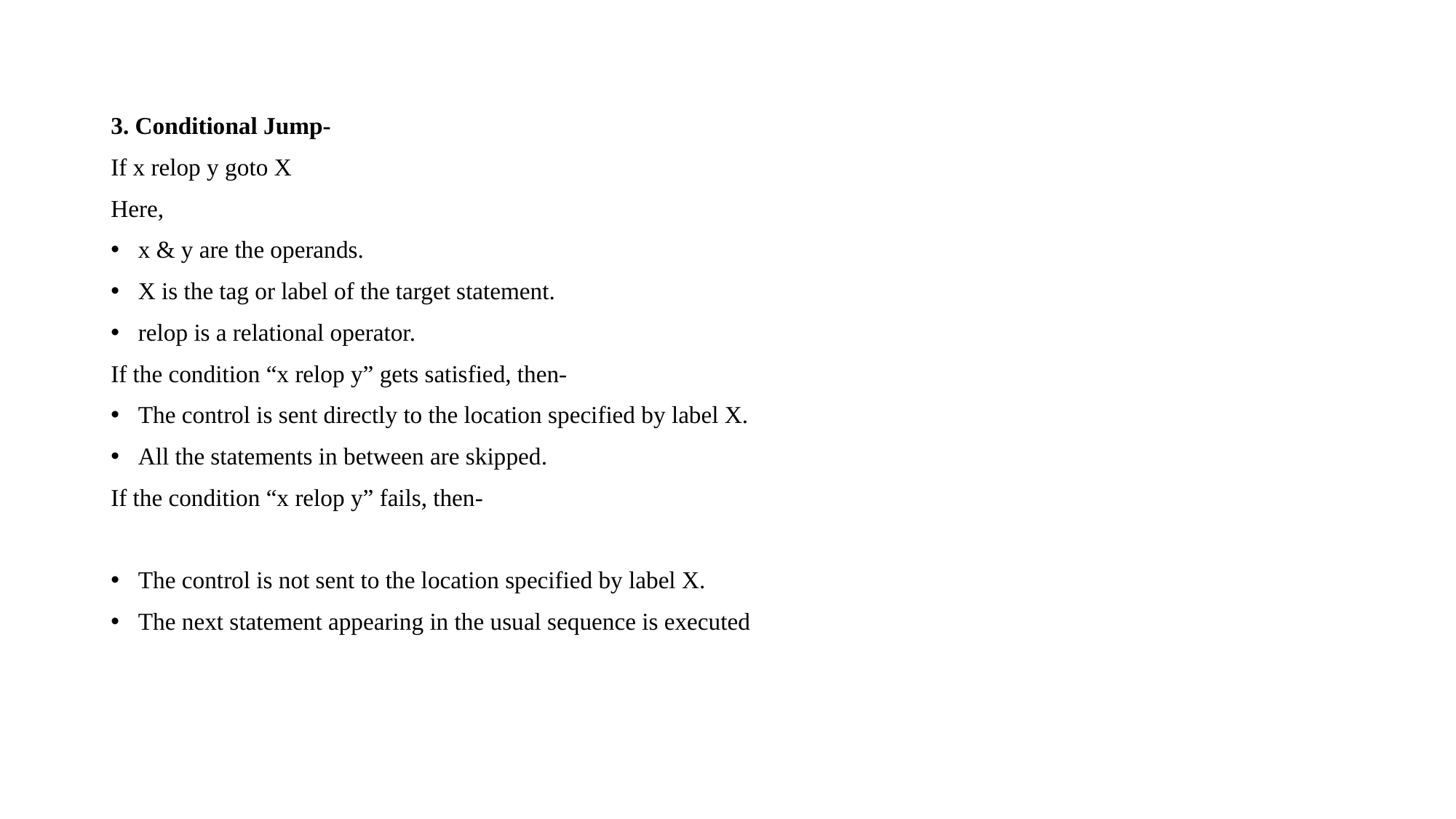

3. Conditional Jump-
If x relop y goto X
Here,
x & y are the operands.
X is the tag or label of the target statement.
relop is a relational operator.
If the condition “x relop y” gets satisfied, then-
The control is sent directly to the location specified by label X.
All the statements in between are skipped.
If the condition “x relop y” fails, then-

The control is not sent to the location specified by label X.
The next statement appearing in the usual sequence is executed